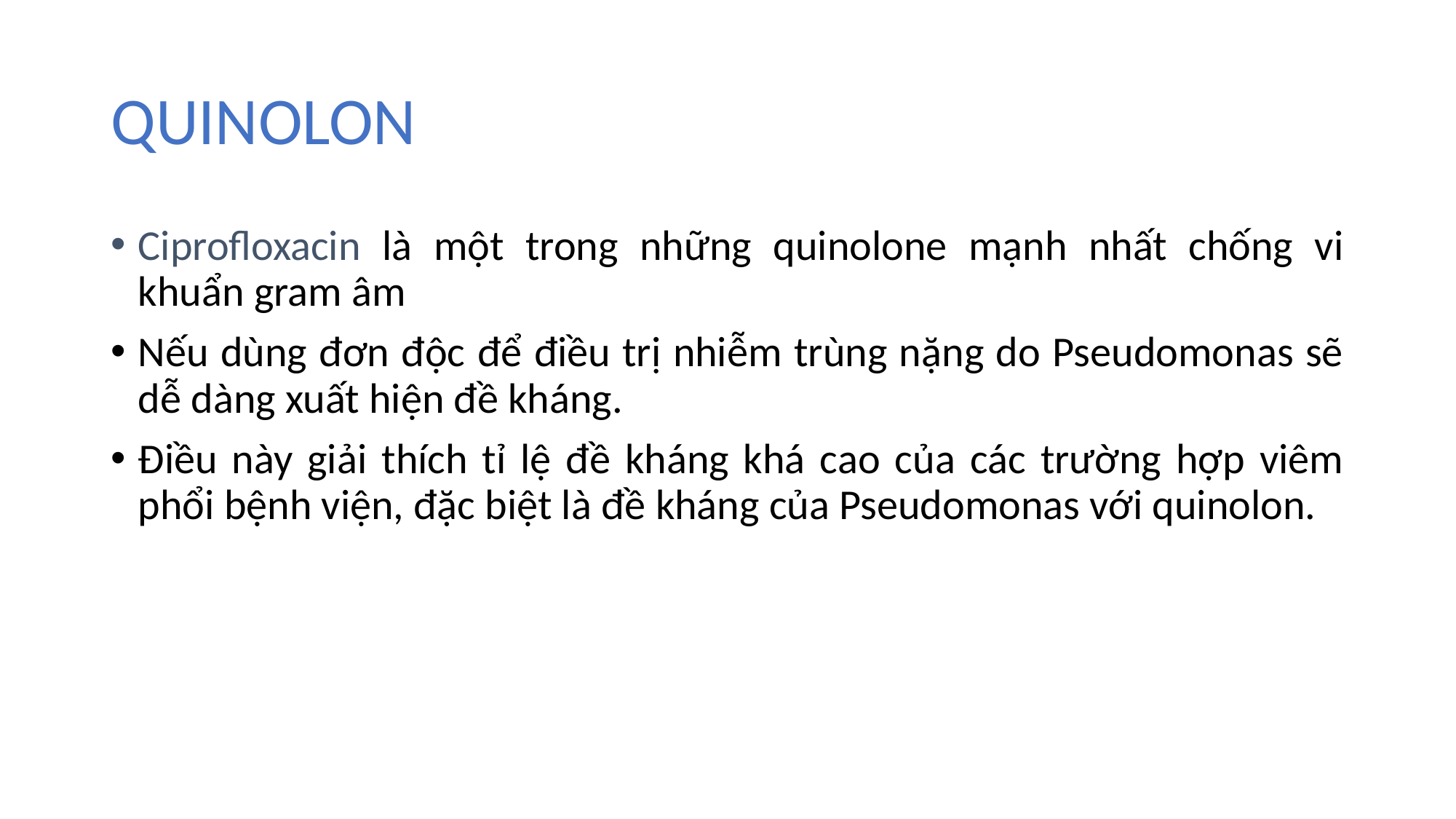

# QUINOLON
Ciprofloxacin là một trong những quinolone mạnh nhất chống vi khuẩn gram âm
Nếu dùng đơn độc để điều trị nhiễm trùng nặng do Pseudomonas sẽ dễ dàng xuất hiện đề kháng.
Điều này giải thích tỉ lệ đề kháng khá cao của các trường hợp viêm phổi bệnh viện, đặc biệt là đề kháng của Pseudomonas với quinolon.